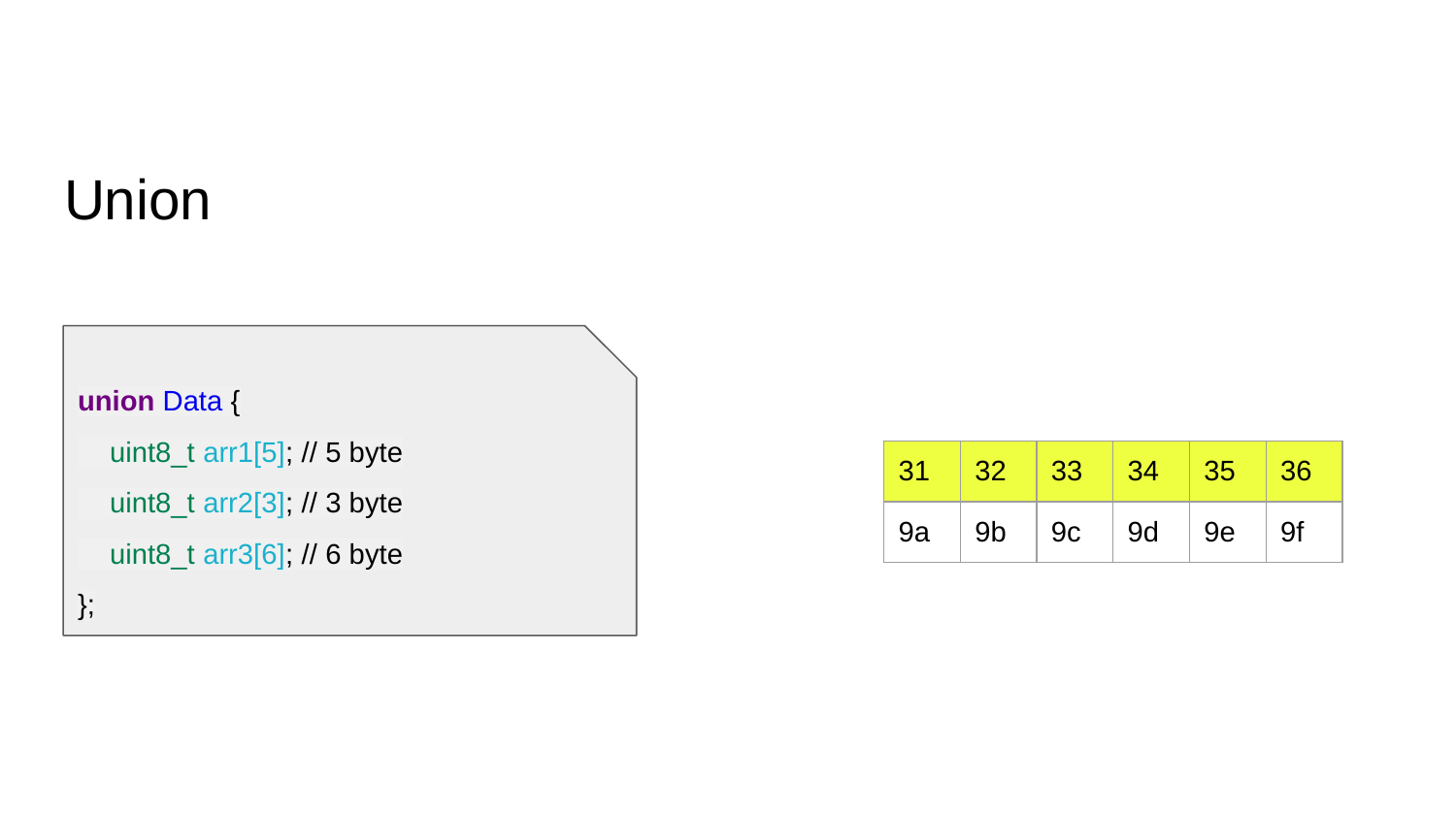

# Union

union Data {
    uint8_t arr1[5]; // 5 byte
    uint8_t arr2[3]; // 3 byte
    uint8_t arr3[6]; // 6 byte
};
| 31 | 32 | 33 | 34 | 35 | 36 |
| --- | --- | --- | --- | --- | --- |
| 9a | 9b | 9c | 9d | 9e | 9f |